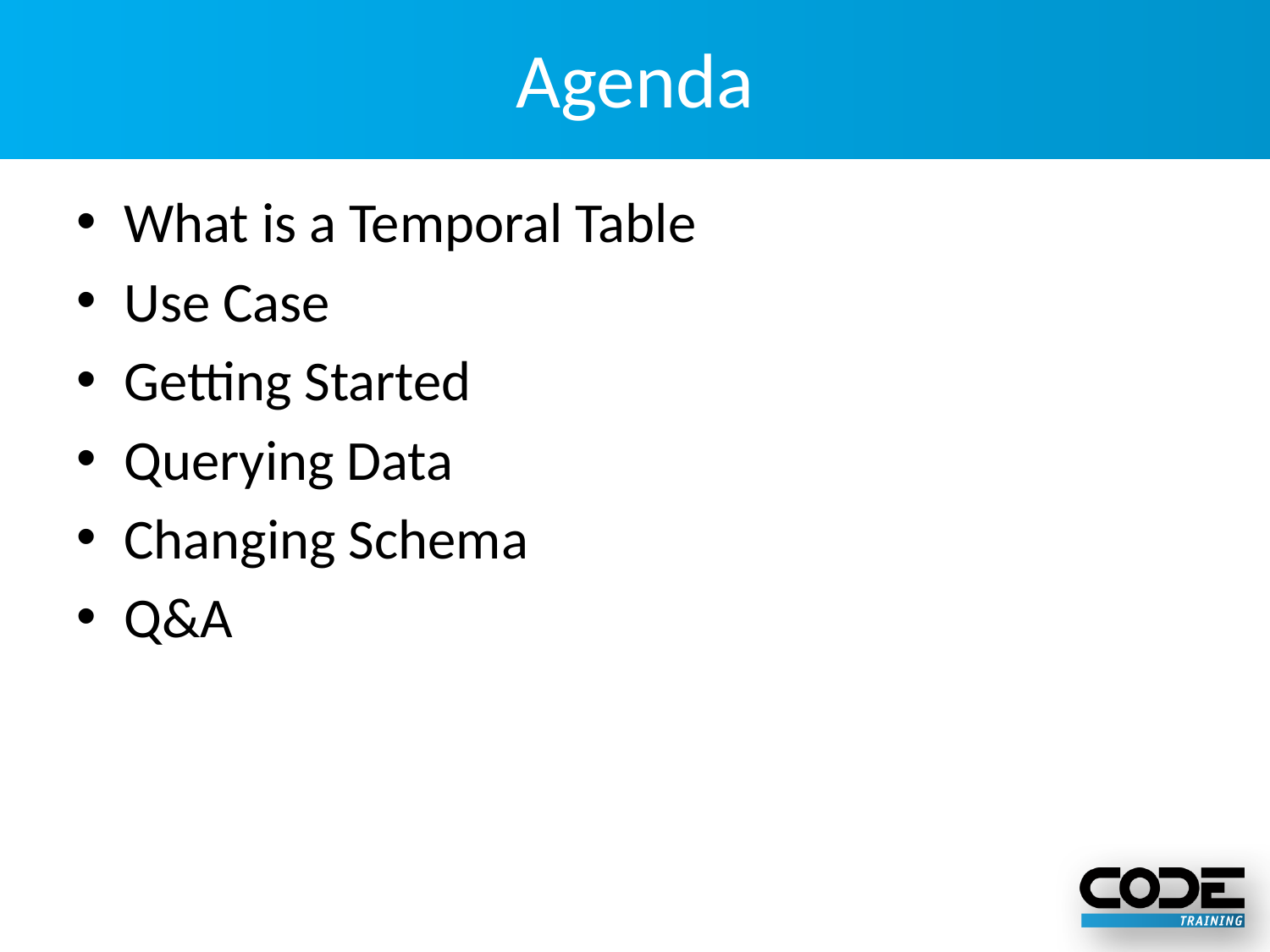

# Agenda
What is a Temporal Table
Use Case
Getting Started
Querying Data
Changing Schema
Q&A